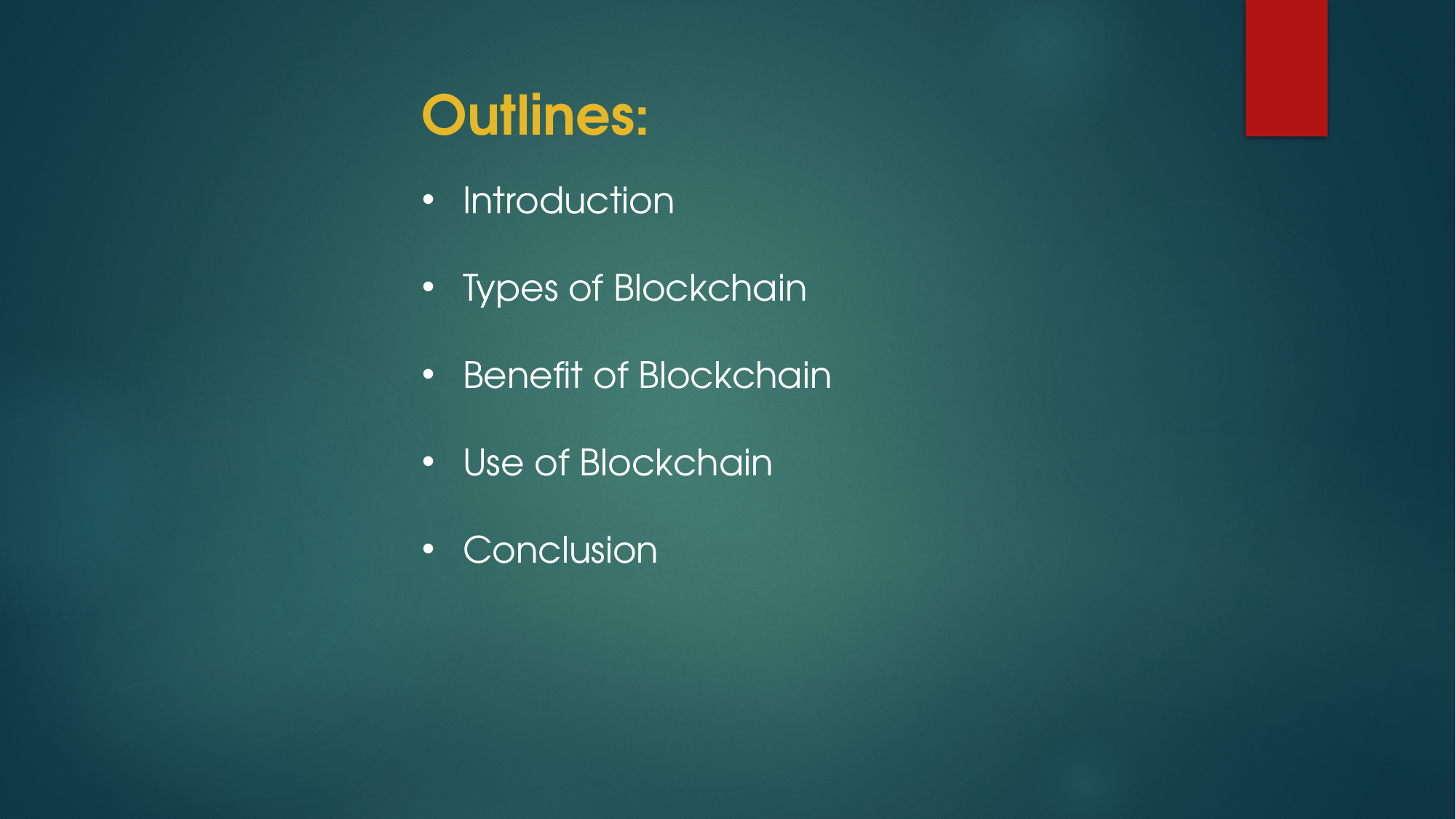

Outlines:

Introduction

Types of Blockchain

Benefit of Blockchain

Use of Blockchain

Conclusion